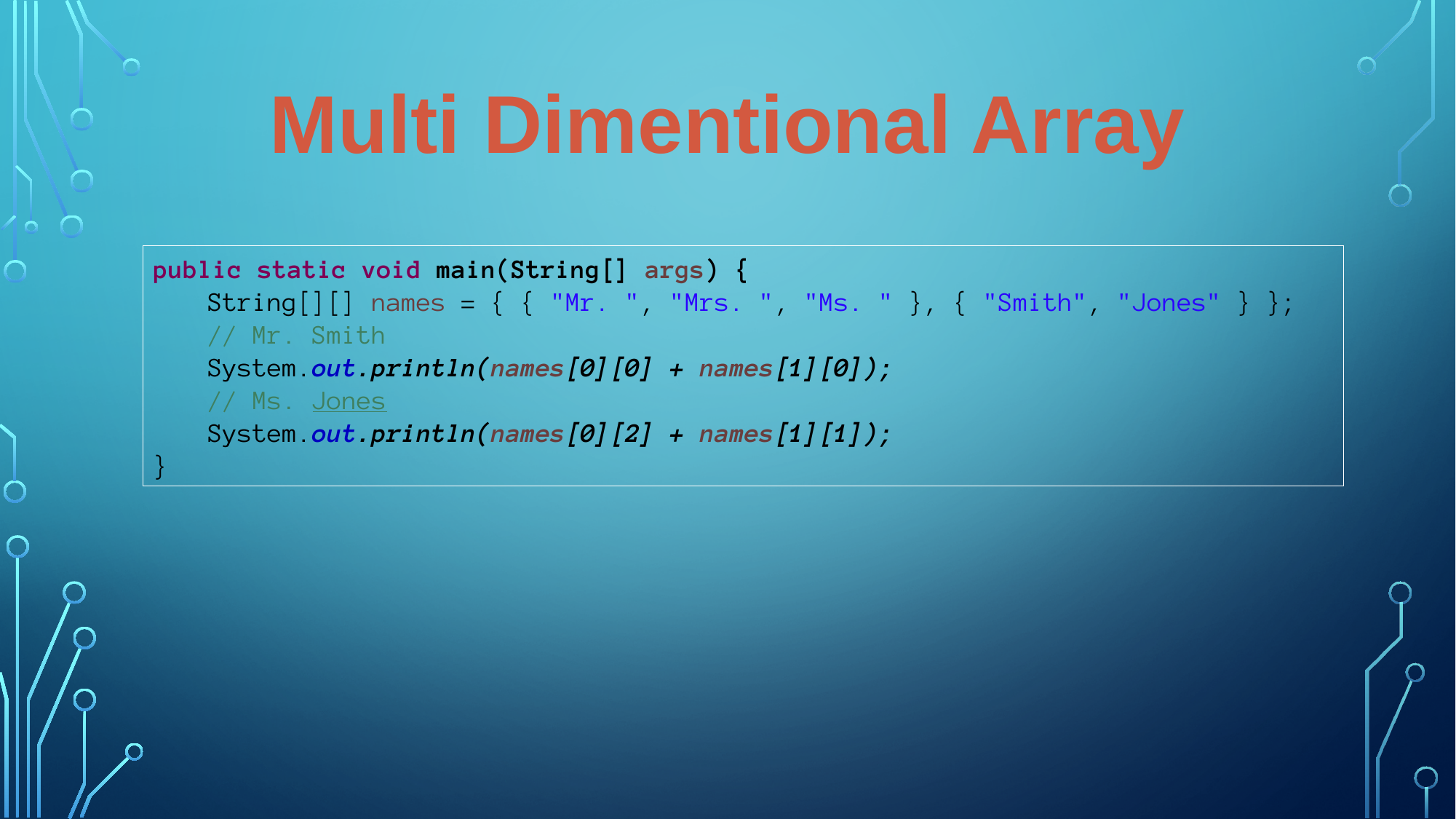

Multi Dimentional Array
public static void main(String[] args) {
String[][] names = { { "Mr. ", "Mrs. ", "Ms. " }, { "Smith", "Jones" } };
// Mr. Smith
System.out.println(names[0][0] + names[1][0]);
// Ms. Jones
System.out.println(names[0][2] + names[1][1]);
}